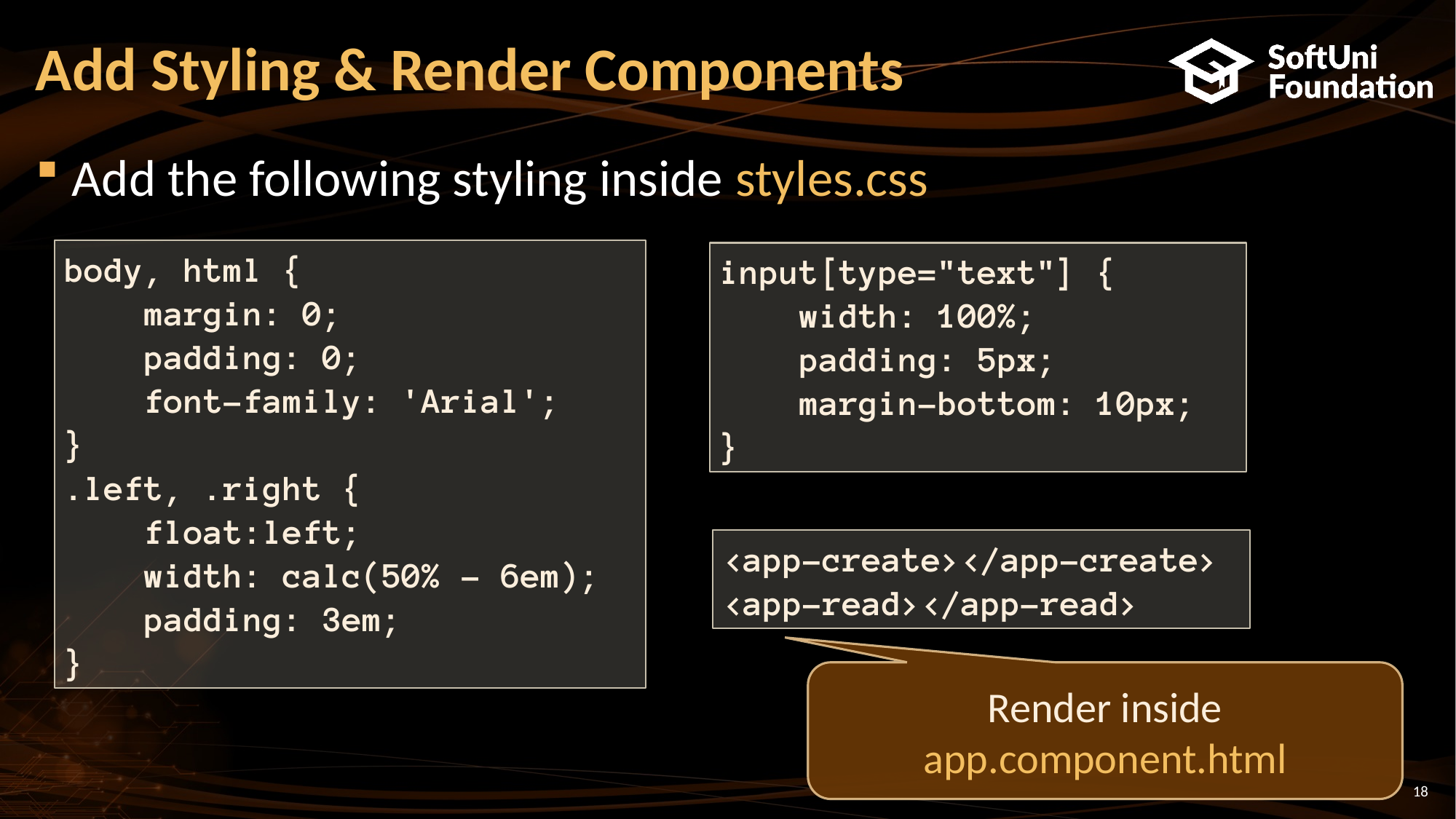

# Add Styling & Render Components
Add the following styling inside styles.css
body, html {
    margin: 0;
    padding: 0;
    font-family: 'Arial';
}
.left, .right {
    float:left;
    width: calc(50% - 6em);
    padding: 3em;
}
input[type="text"] {
    width: 100%;
    padding: 5px;
    margin-bottom: 10px;
}
<app-create></app-create>
<app-read></app-read>
Render inside app.component.html
18